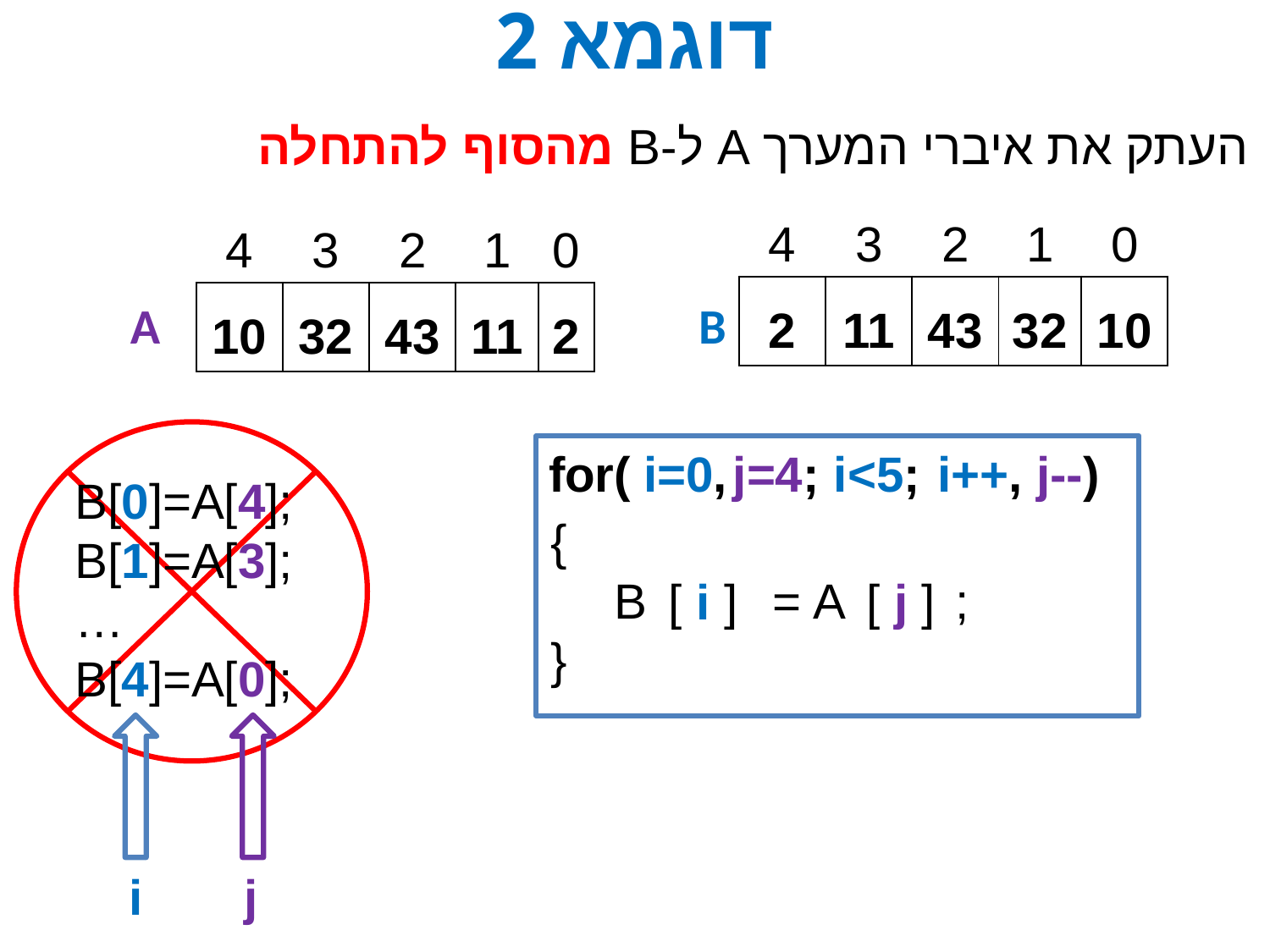

# דוגמא 2
העתק את איברי המערך A ל-B מהסוף להתחלה
| 4 | 3 | 2 | 1 | 0 |
| --- | --- | --- | --- | --- |
| 2 | 11 | 43 | 32 | 10 |
| 4 | 3 | 2 | 1 | 0 |
| --- | --- | --- | --- | --- |
| 10 | 32 | 43 | 11 | 2 |
A
B

for(

i=0,
j=4;
i<5;
i++,
j--)
B[0]=A[4];
B[1]=A[3];
…
B[4]=A[0];
{
B [?]    = A  [?]  ;
}
[ i ]
[ j ]

i
j